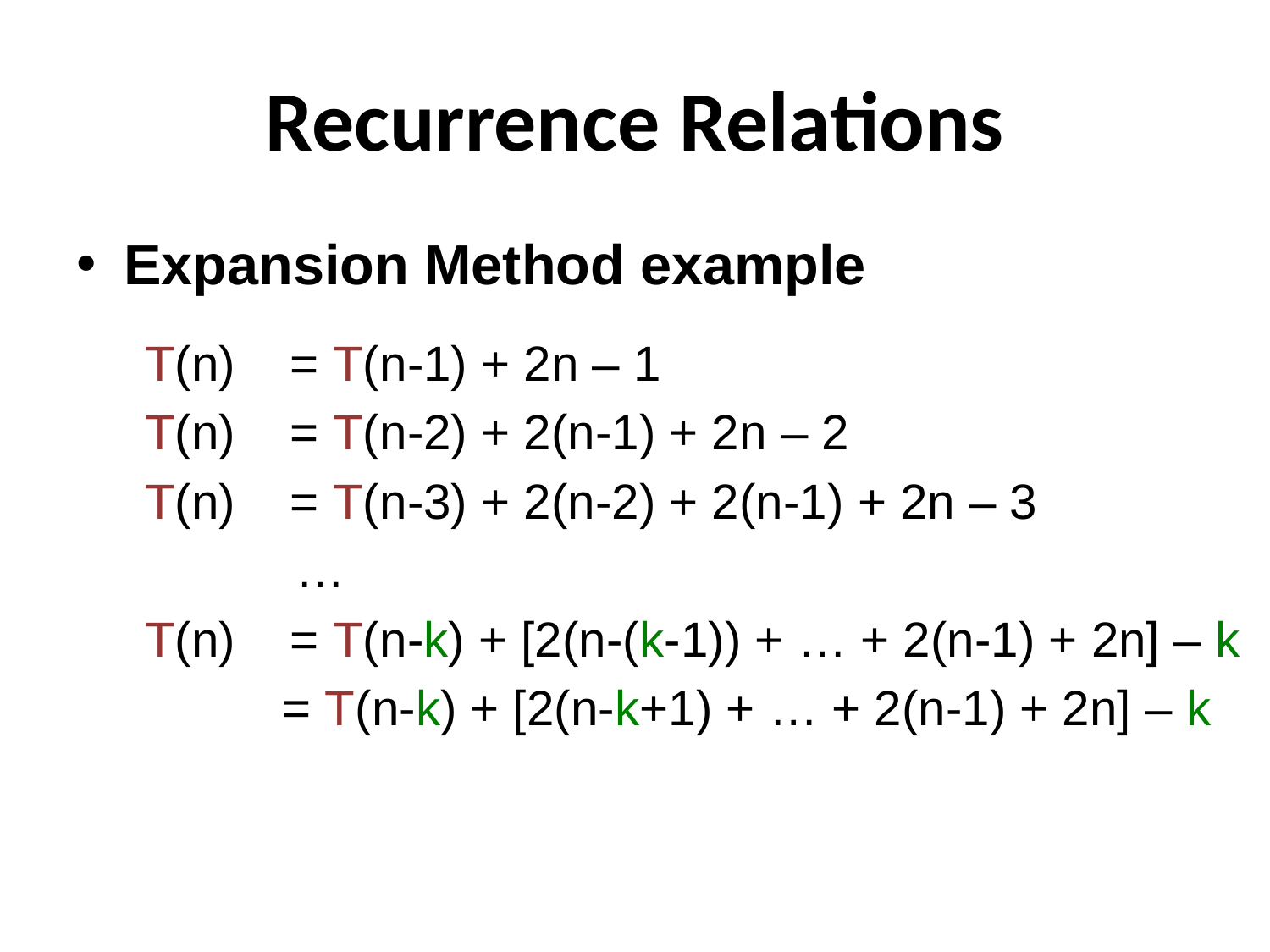

# Recurrence Relations
Expansion Method example

     T(n)    = T(n-1) + 2n – 1
     T(n)    = T(n-2) + 2(n-1) + 2n – 2
     T(n)    = T(n-3) + 2(n-2) + 2(n-1) + 2n – 3
                …
     T(n)    = T(n-k) + [2(n-(k-1)) + … + 2(n-1) + 2n] – k
               = T(n-k) + [2(n-k+1) + … + 2(n-1) + 2n] – k